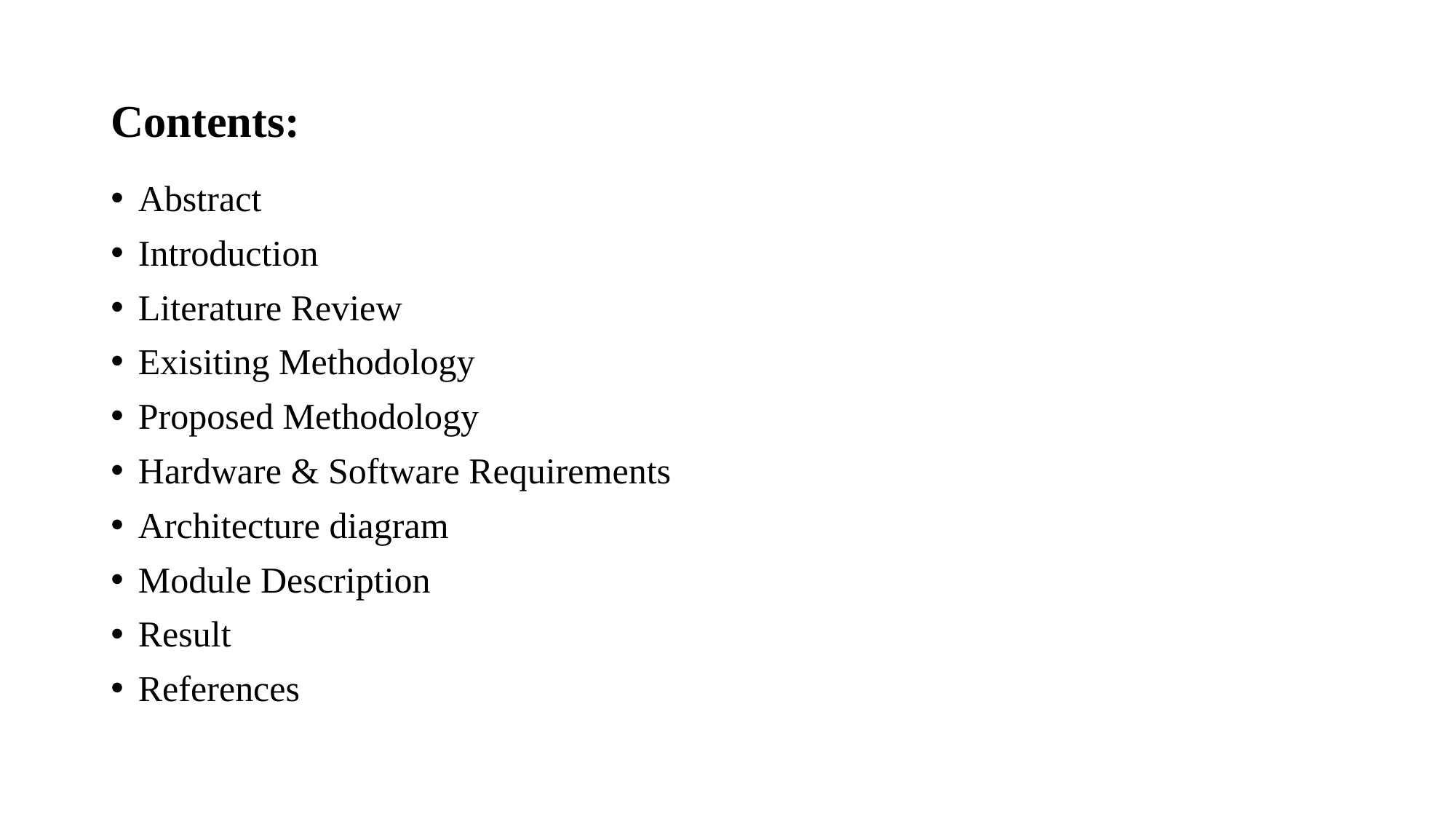

# Contents:
Abstract
Introduction
Literature Review
Exisiting Methodology
Proposed Methodology
Hardware & Software Requirements
Architecture diagram
Module Description
Result
References